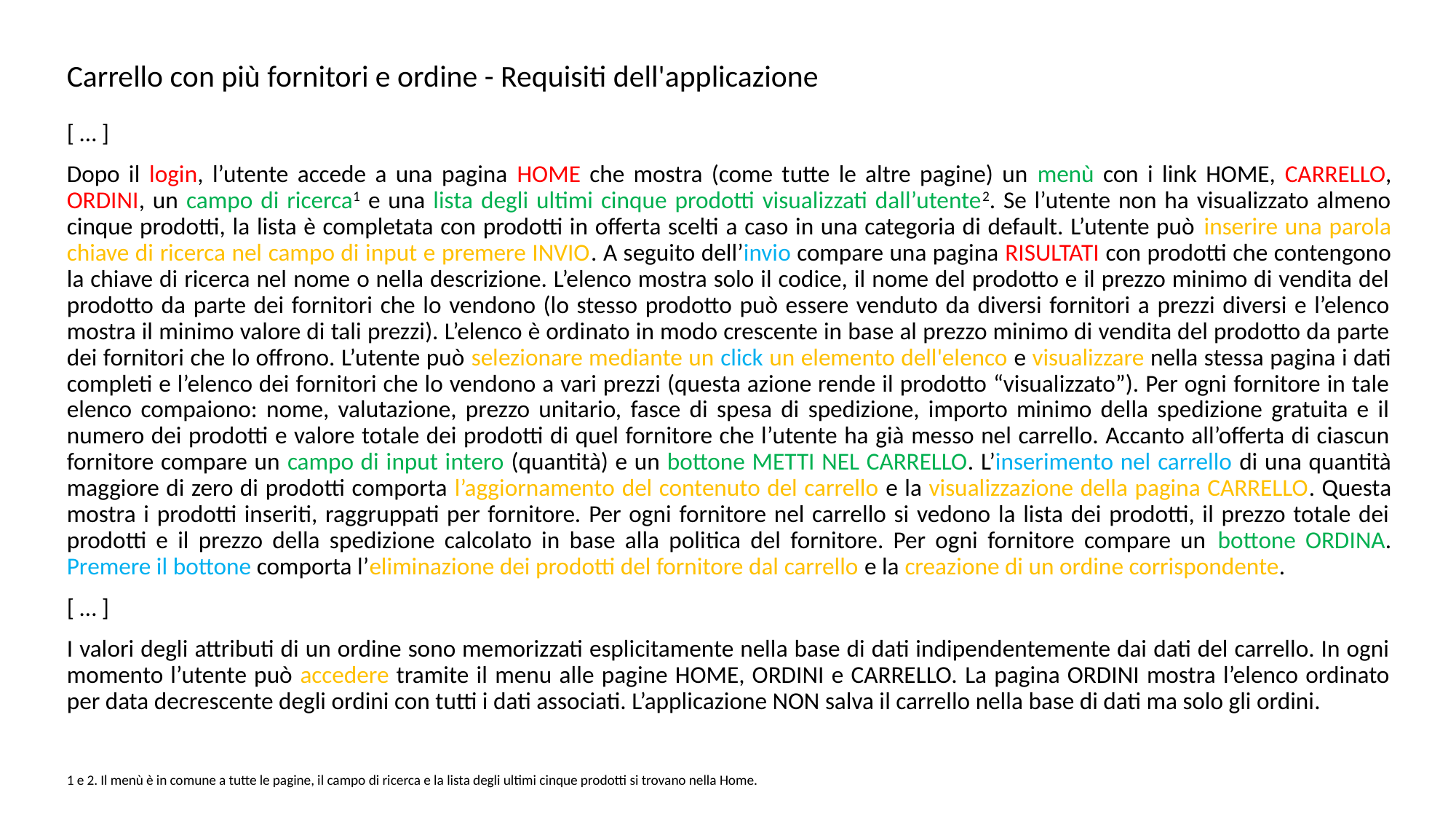

# Carrello con più fornitori e ordine - Requisiti dell'applicazione
[ … ]
Dopo il login, l’utente accede a una pagina HOME che mostra (come tutte le altre pagine) un menù con i link HOME, CARRELLO, ORDINI, un campo di ricerca1 e una lista degli ultimi cinque prodotti visualizzati dall’utente2. Se l’utente non ha visualizzato almeno cinque prodotti, la lista è completata con prodotti in offerta scelti a caso in una categoria di default. L’utente può inserire una parola chiave di ricerca nel campo di input e premere INVIO. A seguito dell’invio compare una pagina RISULTATI con prodotti che contengono la chiave di ricerca nel nome o nella descrizione. L’elenco mostra solo il codice, il nome del prodotto e il prezzo minimo di vendita del prodotto da parte dei fornitori che lo vendono (lo stesso prodotto può essere venduto da diversi fornitori a prezzi diversi e l’elenco mostra il minimo valore di tali prezzi). L’elenco è ordinato in modo crescente in base al prezzo minimo di vendita del prodotto da parte dei fornitori che lo offrono. L’utente può selezionare mediante un click un elemento dell'elenco e visualizzare nella stessa pagina i dati completi e l’elenco dei fornitori che lo vendono a vari prezzi (questa azione rende il prodotto “visualizzato”). Per ogni fornitore in tale elenco compaiono: nome, valutazione, prezzo unitario, fasce di spesa di spedizione, importo minimo della spedizione gratuita e il numero dei prodotti e valore totale dei prodotti di quel fornitore che l’utente ha già messo nel carrello. Accanto all’offerta di ciascun fornitore compare un campo di input intero (quantità) e un bottone METTI NEL CARRELLO. L’inserimento nel carrello di una quantità maggiore di zero di prodotti comporta l’aggiornamento del contenuto del carrello e la visualizzazione della pagina CARRELLO. Questa mostra i prodotti inseriti, raggruppati per fornitore. Per ogni fornitore nel carrello si vedono la lista dei prodotti, il prezzo totale dei prodotti e il prezzo della spedizione calcolato in base alla politica del fornitore. Per ogni fornitore compare un bottone ORDINA. Premere il bottone comporta l’eliminazione dei prodotti del fornitore dal carrello e la creazione di un ordine corrispondente.
[ … ]
I valori degli attributi di un ordine sono memorizzati esplicitamente nella base di dati indipendentemente dai dati del carrello. In ogni momento l’utente può accedere tramite il menu alle pagine HOME, ORDINI e CARRELLO. La pagina ORDINI mostra l’elenco ordinato per data decrescente degli ordini con tutti i dati associati. L’applicazione NON salva il carrello nella base di dati ma solo gli ordini.

1 e 2. Il menù è in comune a tutte le pagine, il campo di ricerca e la lista degli ultimi cinque prodotti si trovano nella Home.